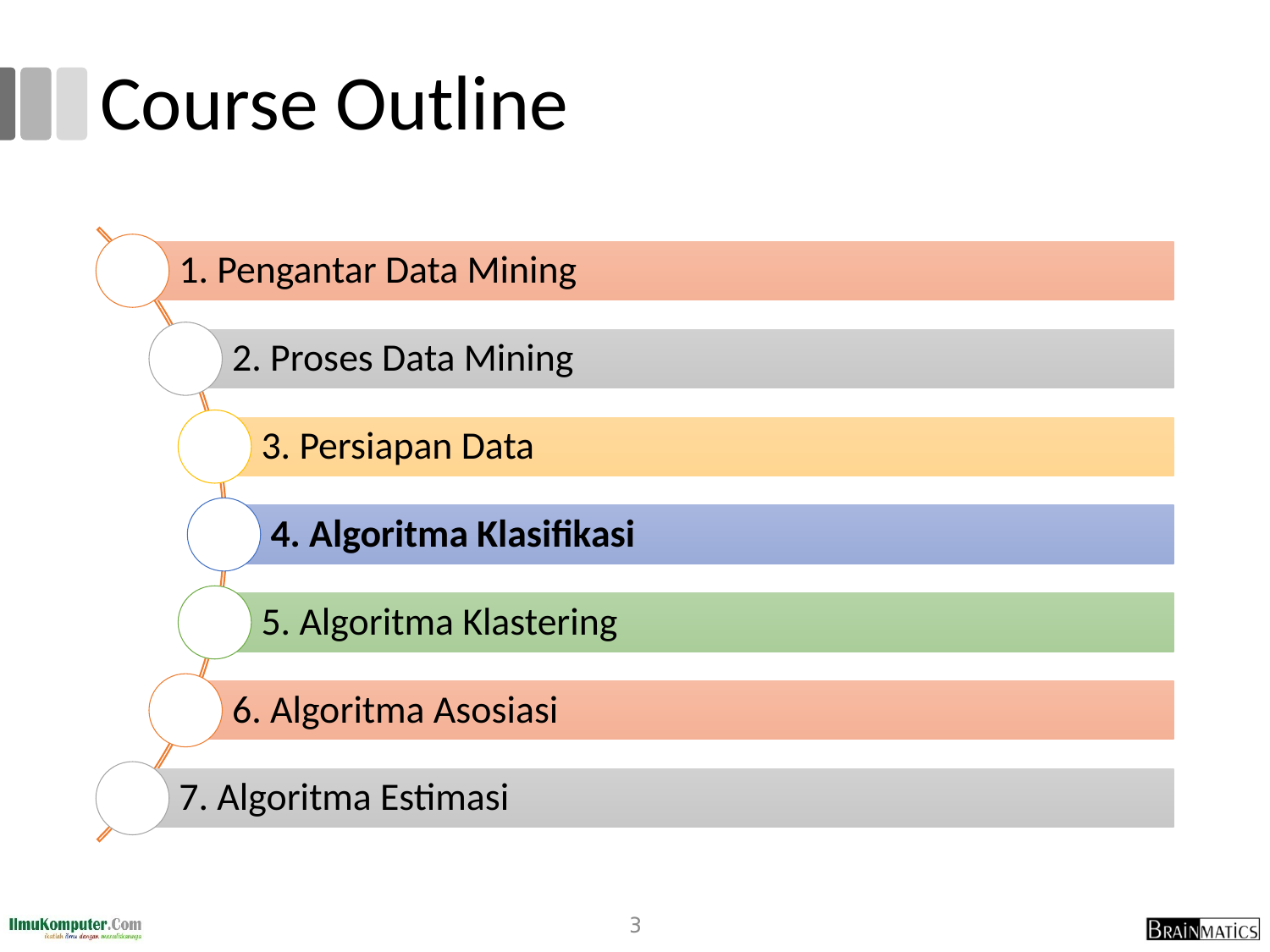

# Course Outline
1. Pengantar Data Mining
2. Proses Data Mining
3. Persiapan Data
4. Algoritma Klasifikasi
5. Algoritma Klastering
6. Algoritma Asosiasi
7. Algoritma Estimasi
3